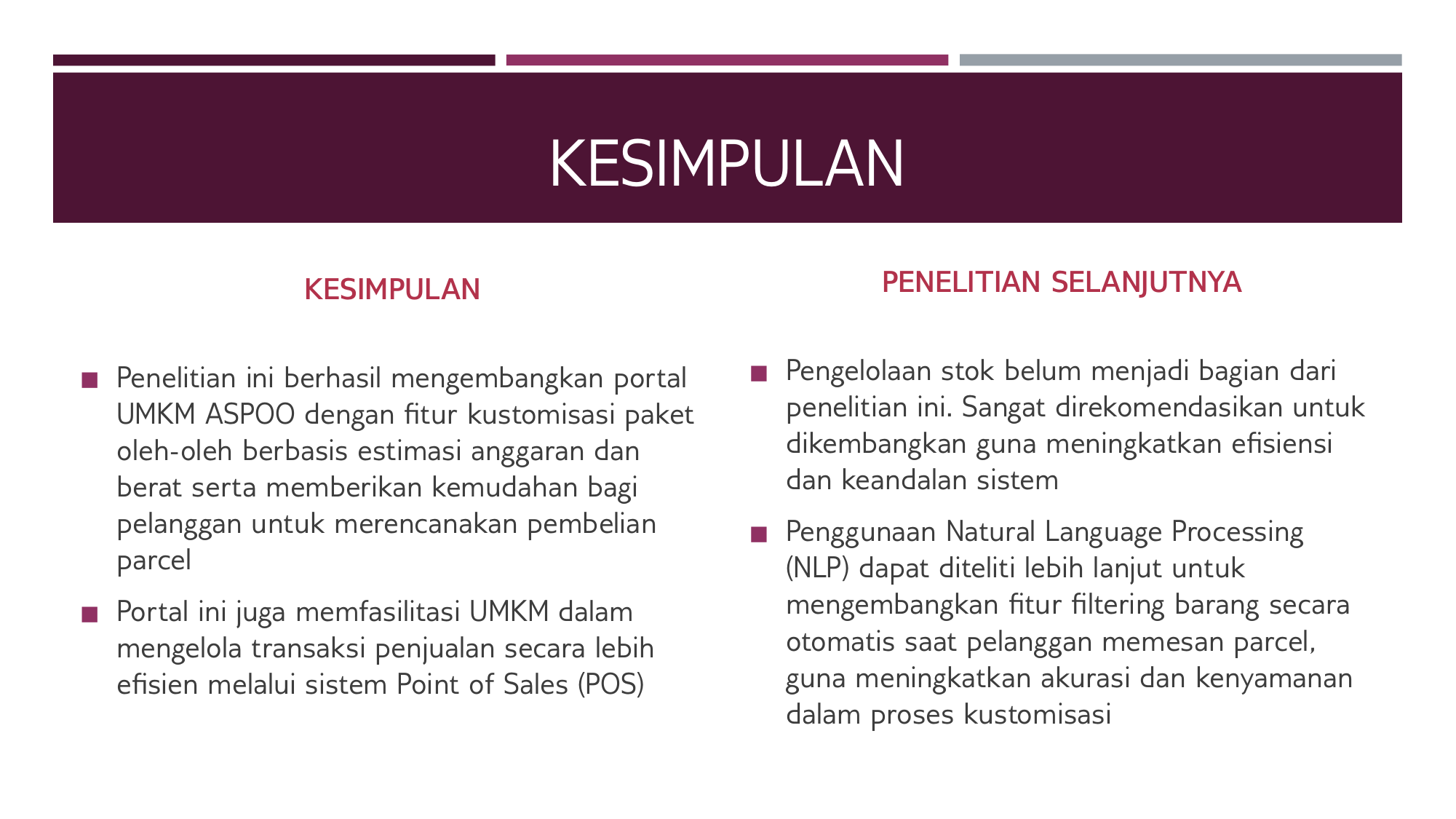

# KESIMPULAN
PENELITIAN SELANJUTNYA

Pengelolaan stok belum menjadi bagian dari penelitian ini. Sangat direkomendasikan untuk dikembangkan guna meningkatkan efisiensi dan keandalan sistem
Penggunaan Natural Language Processing (NLP) dapat diteliti lebih lanjut untuk mengembangkan fitur filtering barang secara otomatis saat pelanggan memesan parcel, guna meningkatkan akurasi dan kenyamanan dalam proses kustomisasi
KESIMPULAN

Penelitian ini berhasil mengembangkan portal UMKM ASPOO dengan fitur kustomisasi paket oleh-oleh berbasis estimasi anggaran dan berat serta memberikan kemudahan bagi pelanggan untuk merencanakan pembelian parcel
Portal ini juga memfasilitasi UMKM dalam mengelola transaksi penjualan secara lebih efisien melalui sistem Point of Sales (POS)